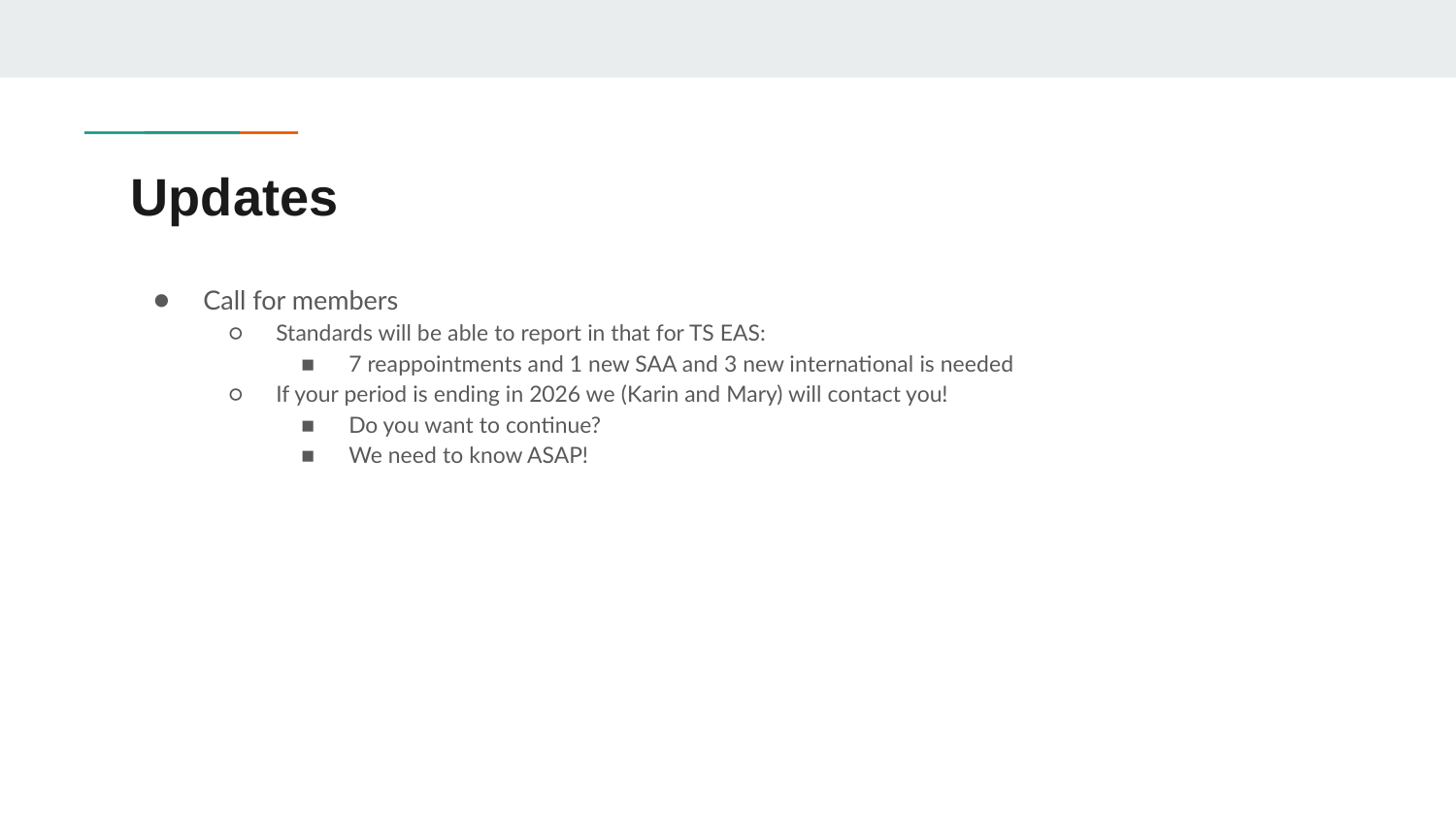

# Updates
Call for members
Standards will be able to report in that for TS EAS:
7 reappointments and 1 new SAA and 3 new international is needed
If your period is ending in 2026 we (Karin and Mary) will contact you!
Do you want to continue?
We need to know ASAP!